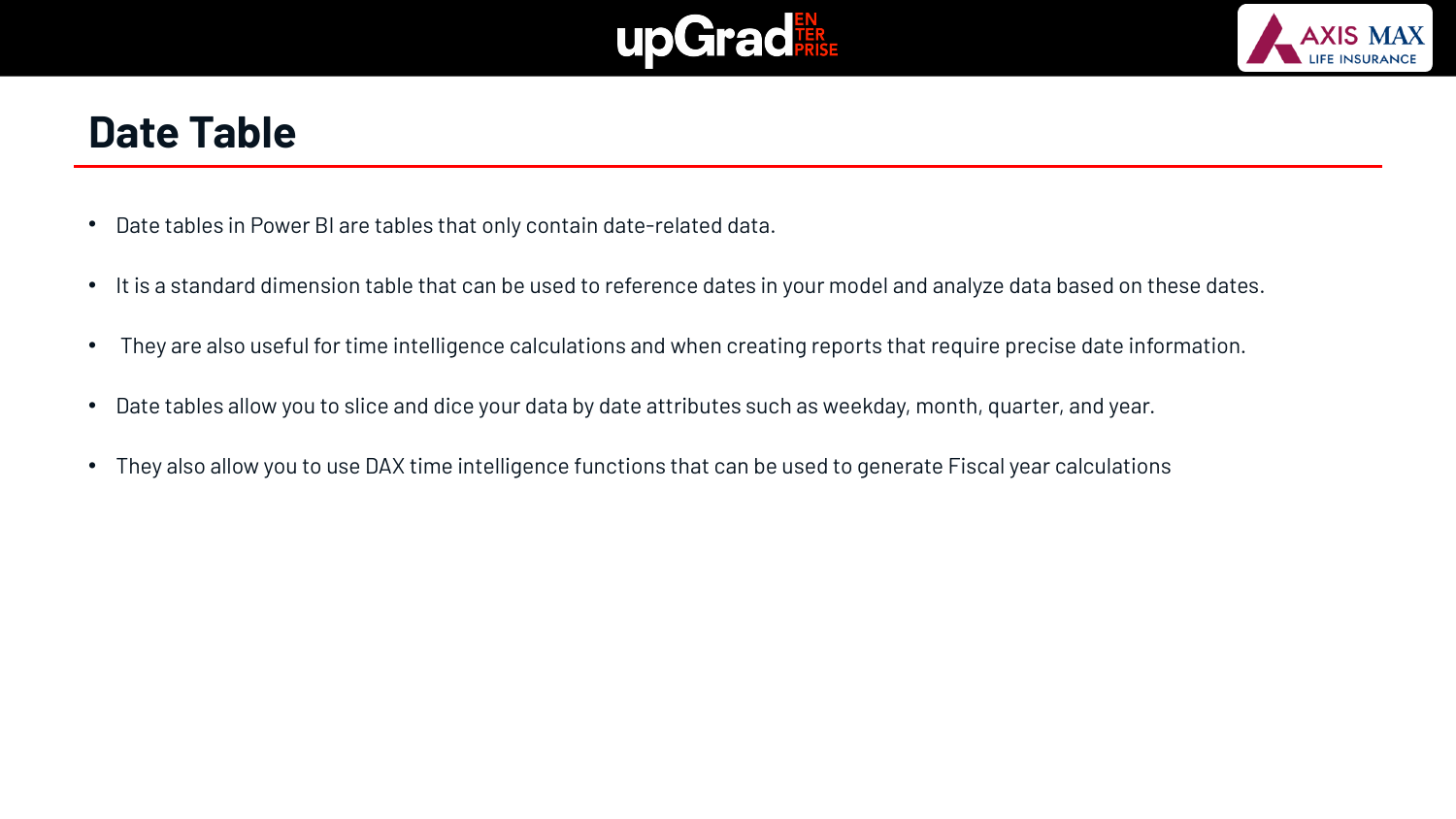

Date Table
Date tables in Power BI are tables that only contain date-related data.
It is a standard dimension table that can be used to reference dates in your model and analyze data based on these dates.
 They are also useful for time intelligence calculations and when creating reports that require precise date information.
Date tables allow you to slice and dice your data by date attributes such as weekday, month, quarter, and year.
They also allow you to use DAX time intelligence functions that can be used to generate Fiscal year calculations